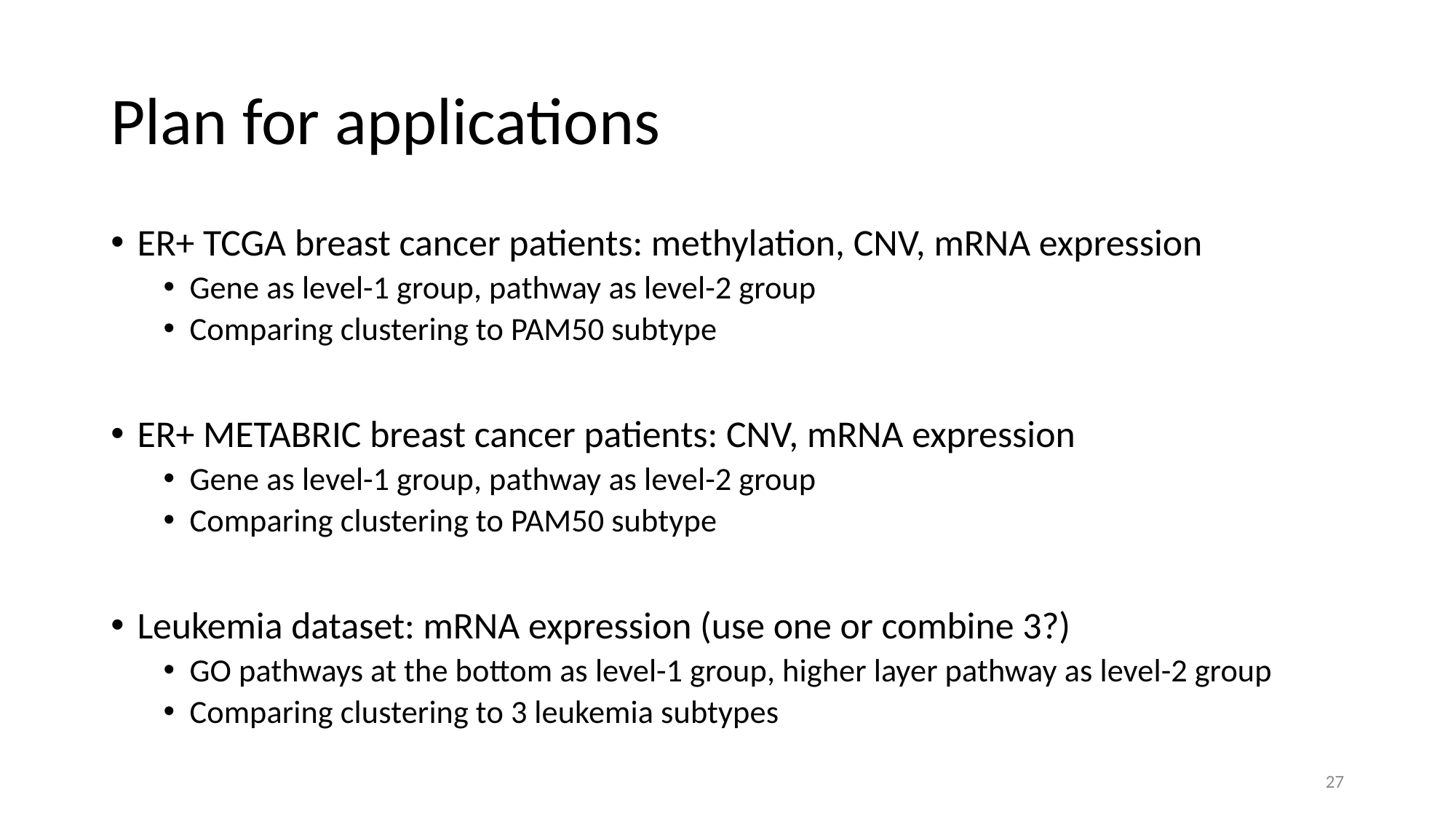

# Plan for applications
ER+ TCGA breast cancer patients: methylation, CNV, mRNA expression
Gene as level-1 group, pathway as level-2 group
Comparing clustering to PAM50 subtype

ER+ METABRIC breast cancer patients: CNV, mRNA expression
Gene as level-1 group, pathway as level-2 group
Comparing clustering to PAM50 subtype

Leukemia dataset: mRNA expression (use one or combine 3?)
GO pathways at the bottom as level-1 group, higher layer pathway as level-2 group
Comparing clustering to 3 leukemia subtypes

27